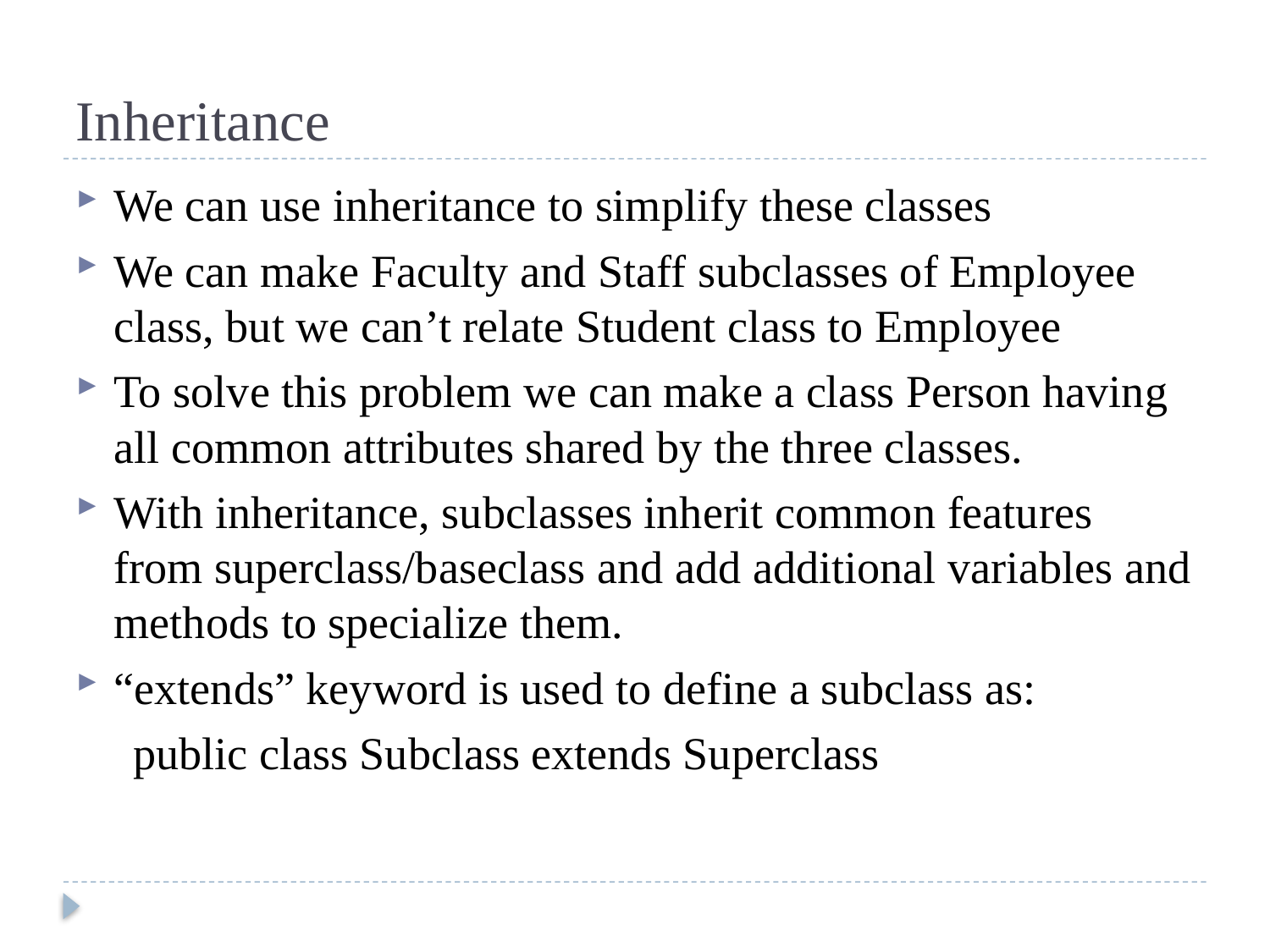

# Inheritance
We can use inheritance to simplify these classes
We can make Faculty and Staff subclasses of Employee class, but we can’t relate Student class to Employee
To solve this problem we can make a class Person having all common attributes shared by the three classes.
With inheritance, subclasses inherit common features from superclass/baseclass and add additional variables and methods to specialize them.
“extends” keyword is used to define a subclass as:
     public class Subclass extends Superclass